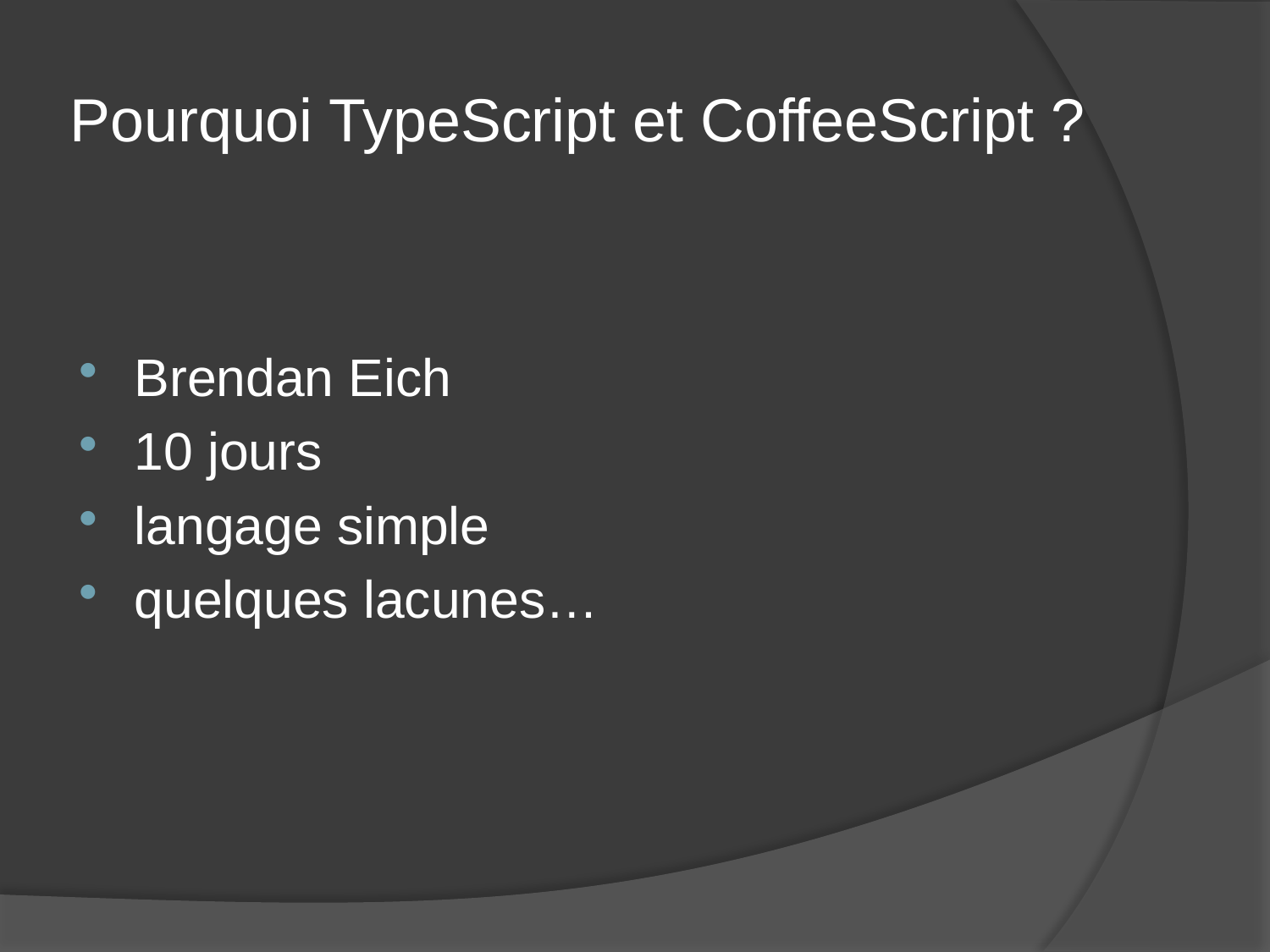

# Pourquoi TypeScript et CoffeeScript ?

Brendan Eich
10 jours
langage simple
quelques lacunes…